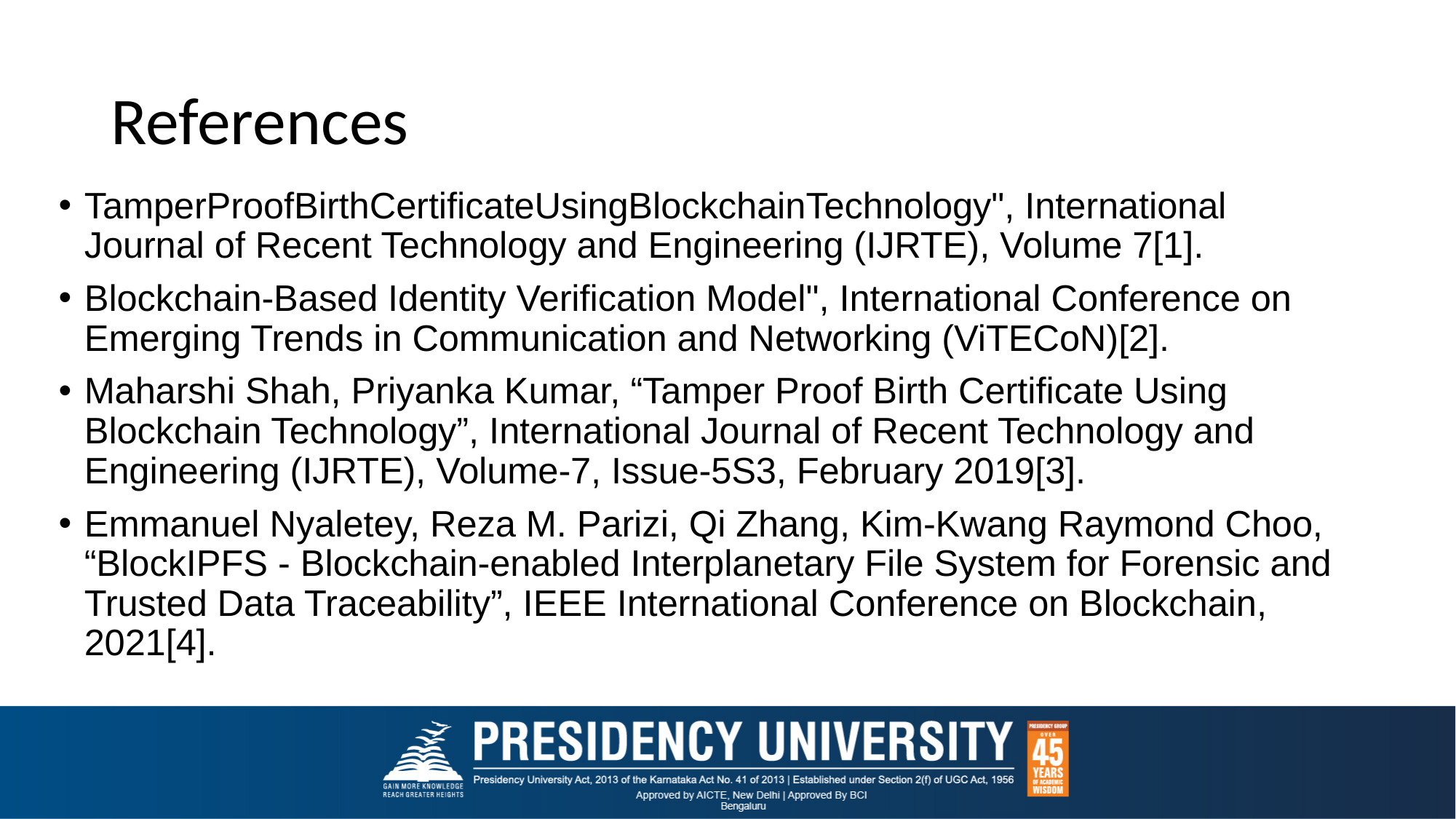

# References
TamperProofBirthCertificateUsingBlockchainTechnology", International Journal of Recent Technology and Engineering (IJRTE), Volume 7[1].
Blockchain-Based Identity Verification Model", International Conference on Emerging Trends in Communication and Networking (ViTECoN)[2].
Maharshi Shah, Priyanka Kumar, “Tamper Proof Birth Certificate Using Blockchain Technology”, International Journal of Recent Technology and Engineering (IJRTE), Volume-7, Issue-5S3, February 2019[3].
Emmanuel Nyaletey, Reza M. Parizi, Qi Zhang, Kim-Kwang Raymond Choo, “BlockIPFS - Blockchain-enabled Interplanetary File System for Forensic and Trusted Data Traceability”, IEEE International Conference on Blockchain, 2021[4].